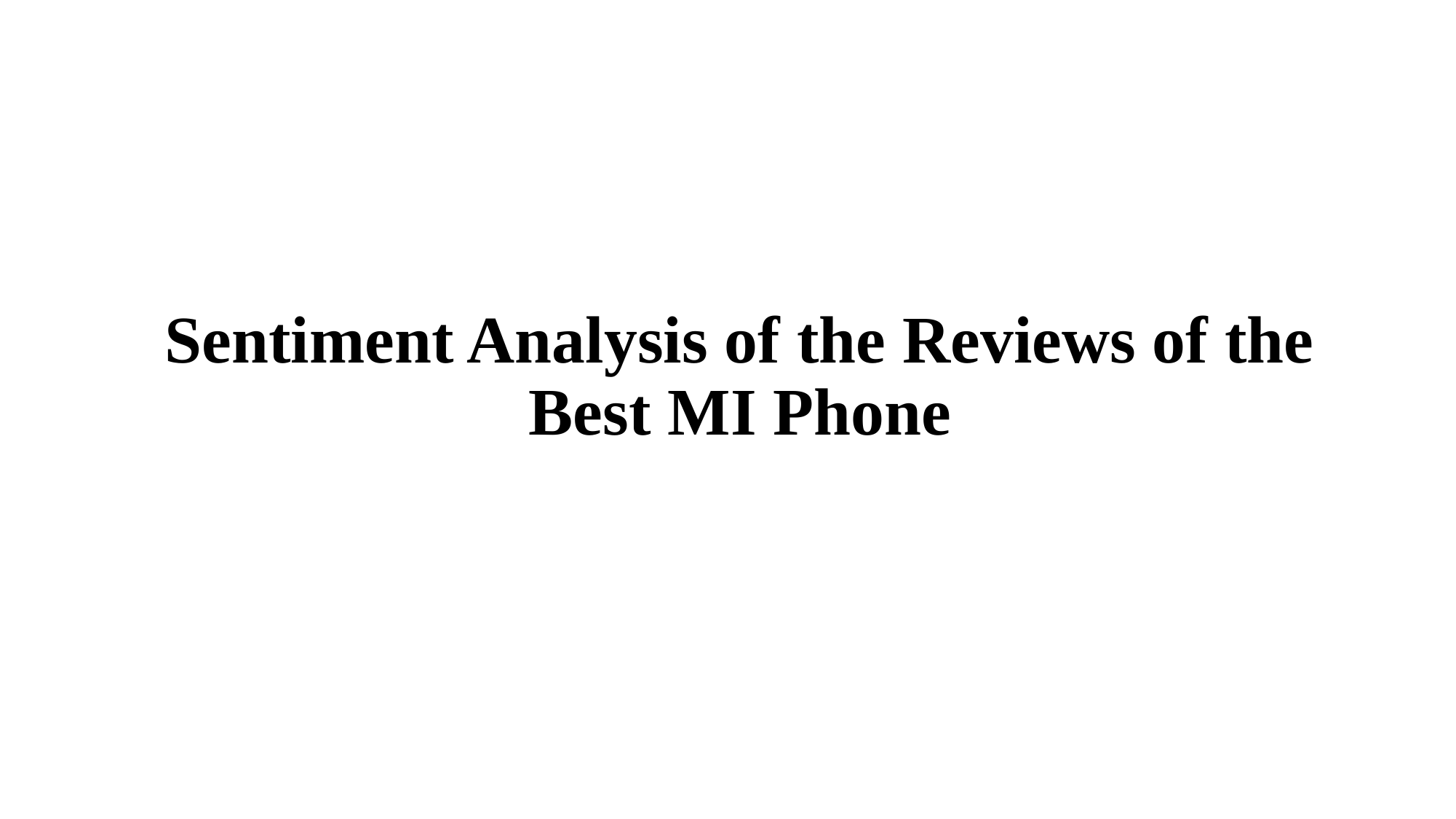

# Sentiment Analysis of the Reviews of the Best MI Phone